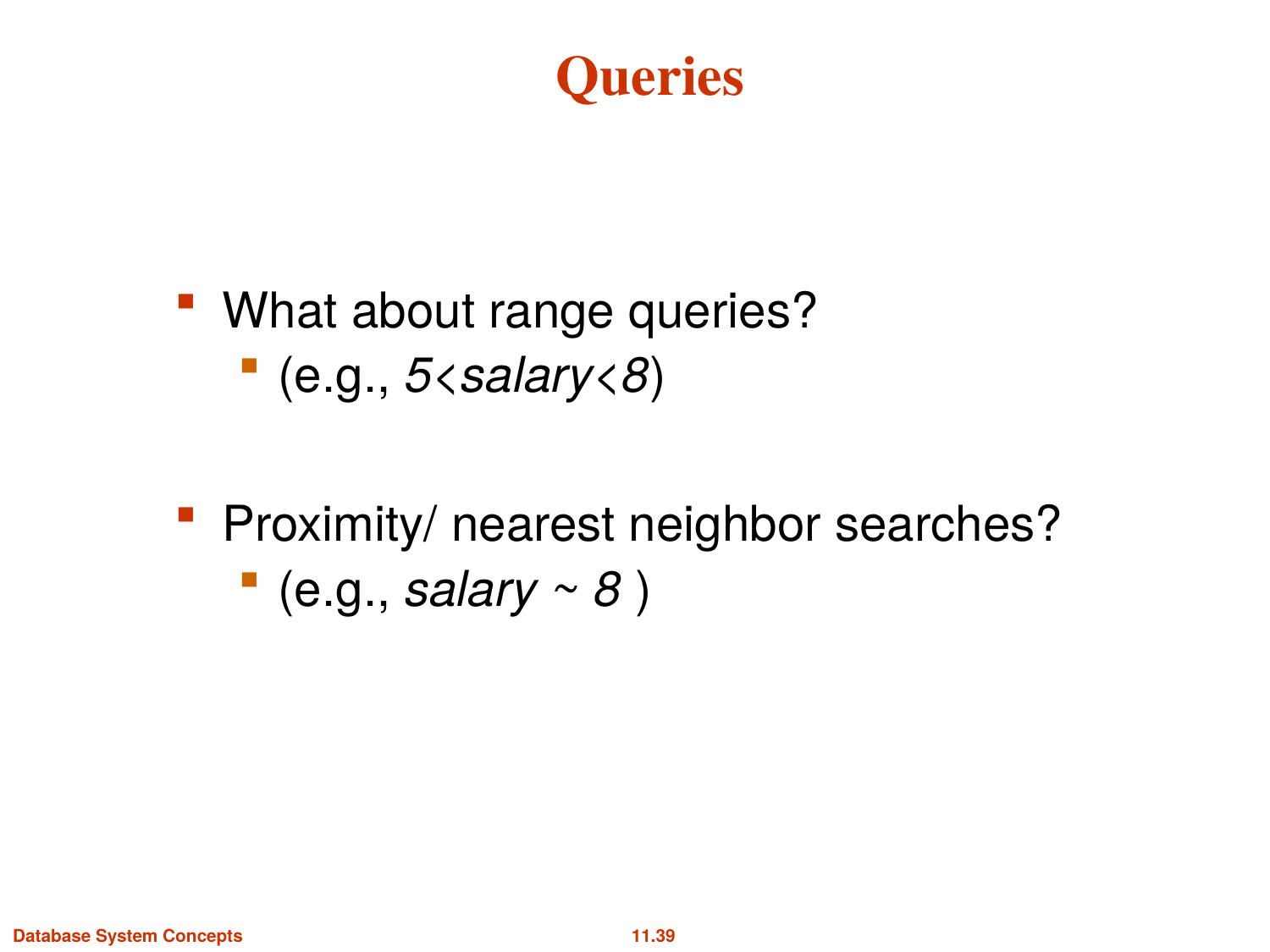

# Queries
What about range queries?
(e.g., 5<salary<8)

Proximity/ nearest neighbor searches?
(e.g., salary ~ 8 )